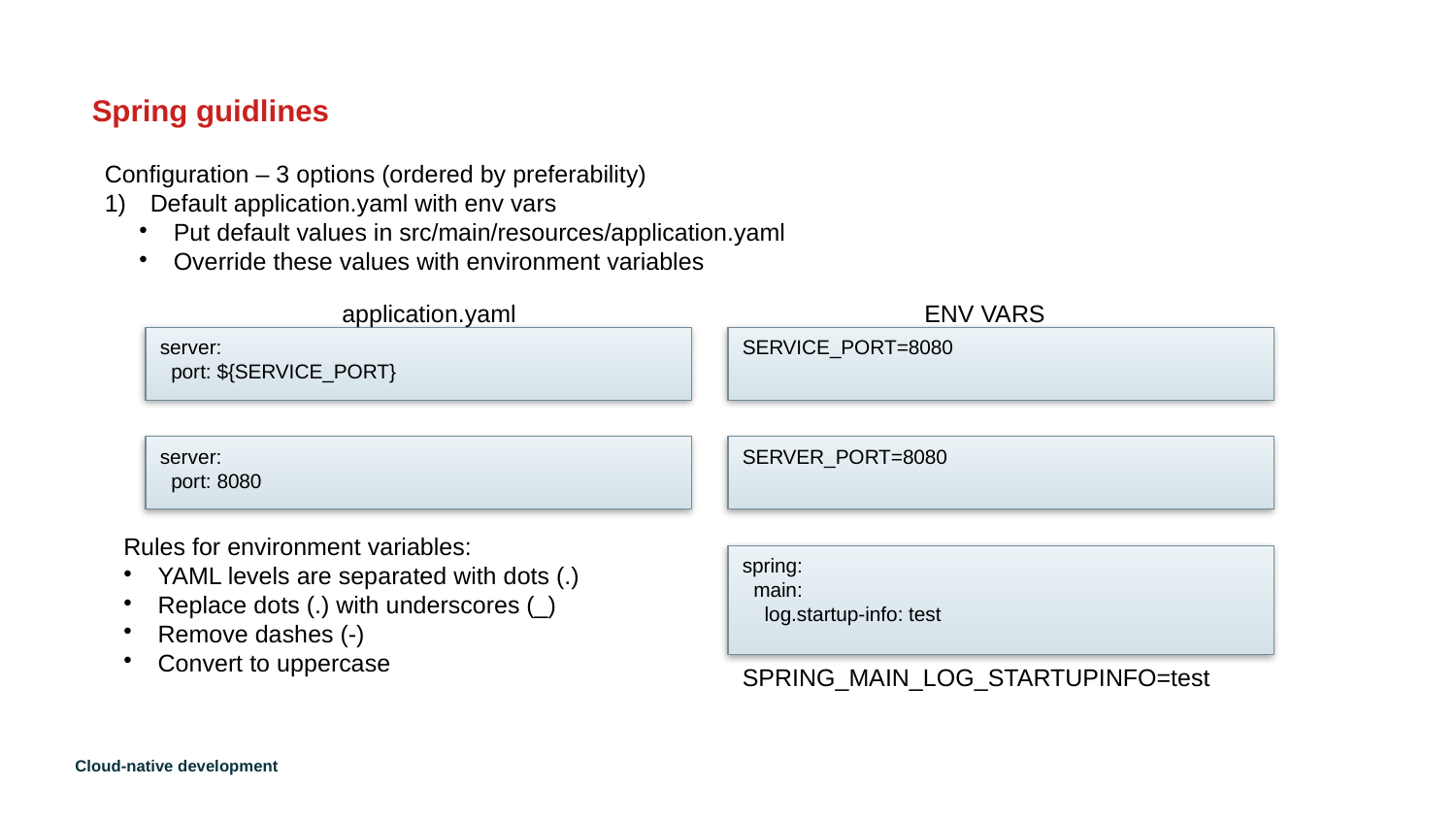

Spring guidlines

Configuration – 3 options (ordered by preferability)
Default application.yaml with env vars
Put default values in src/main/resources/application.yaml
Override these values with environment variables
application.yaml
ENV VARS
server:
  port: ${SERVICE_PORT}

SERVICE_PORT=8080

server:
  port: 8080
SERVER_PORT=8080

Rules for environment variables:
YAML levels are separated with dots (.)
Replace dots (.) with underscores (_)
Remove dashes (-)
Convert to uppercase
spring:
  main:
    log.startup-info: test

SPRING_MAIN_LOG_STARTUPINFO=test
Cloud-native development